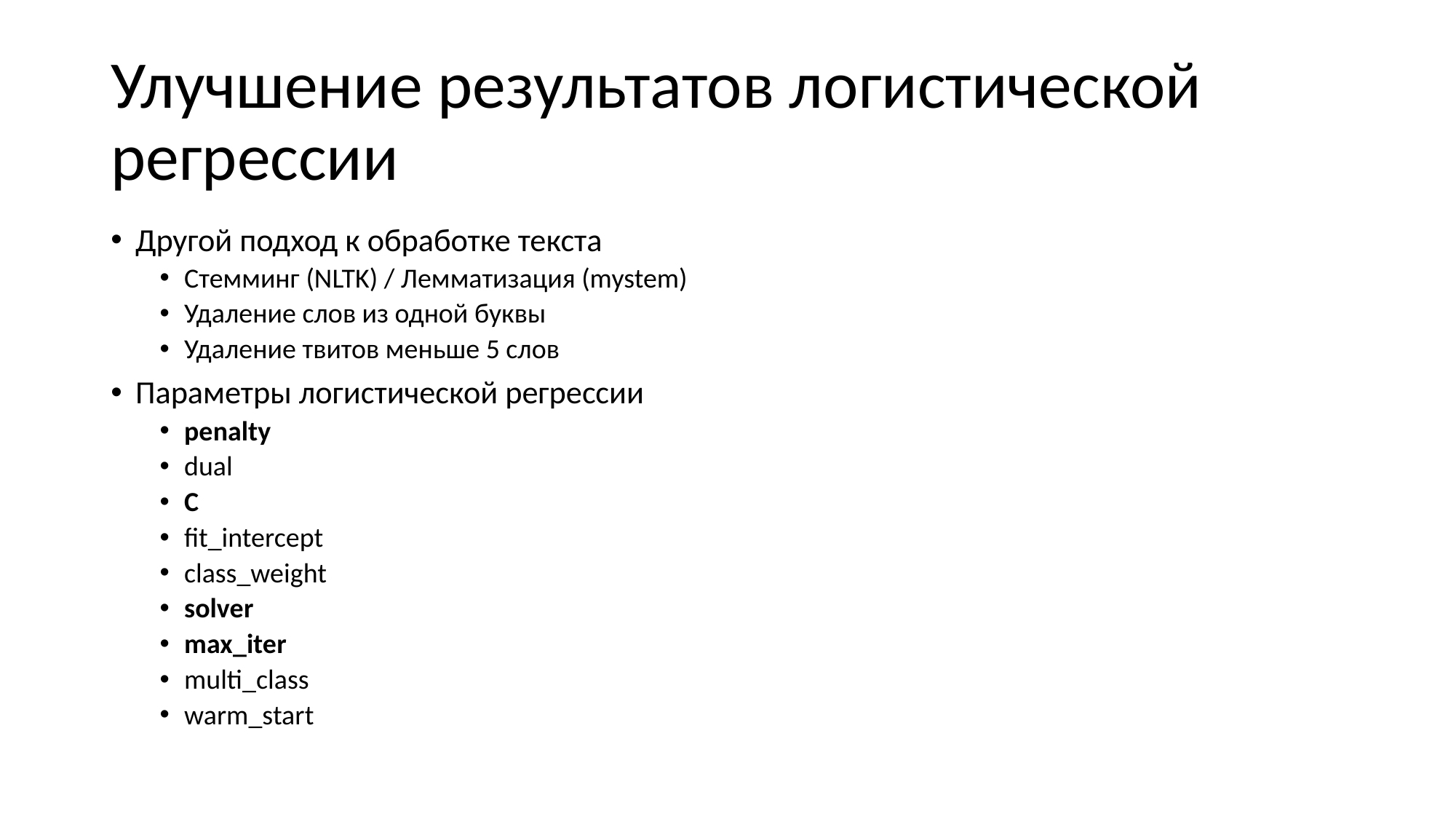

# Улучшение результатов логистической регрессии
Другой подход к обработке текста
Стемминг (NLTK) / Лемматизация (mystem)
Удаление слов из одной буквы
Удаление твитов меньше 5 слов
Параметры логистической регрессии
penalty
dual
C
fit_intercept
class_weight
solver
max_iter
multi_class
warm_start